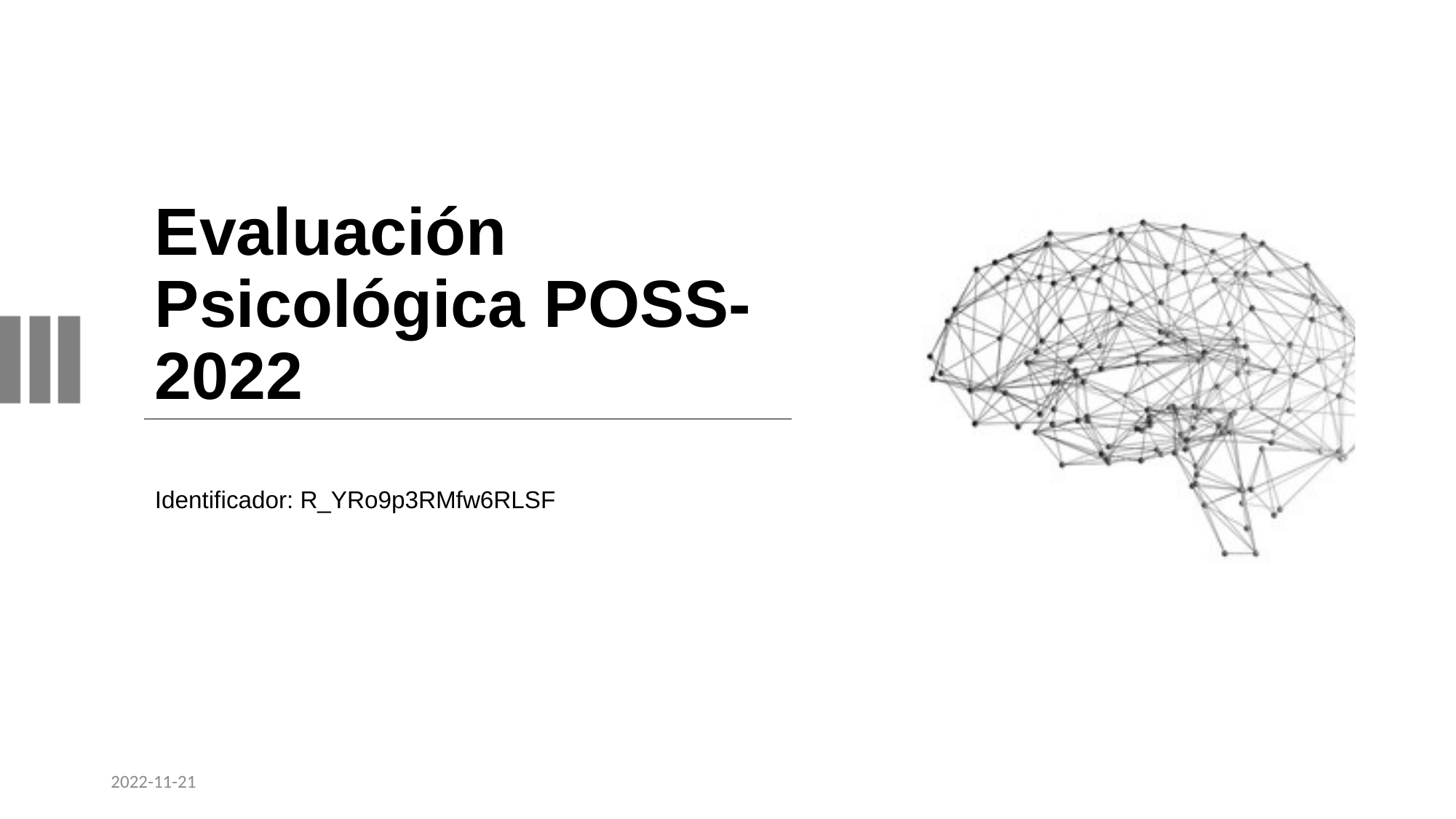

# Evaluación Psicológica POSS-2022
Identificador: R_YRo9p3RMfw6RLSF
2022-11-21